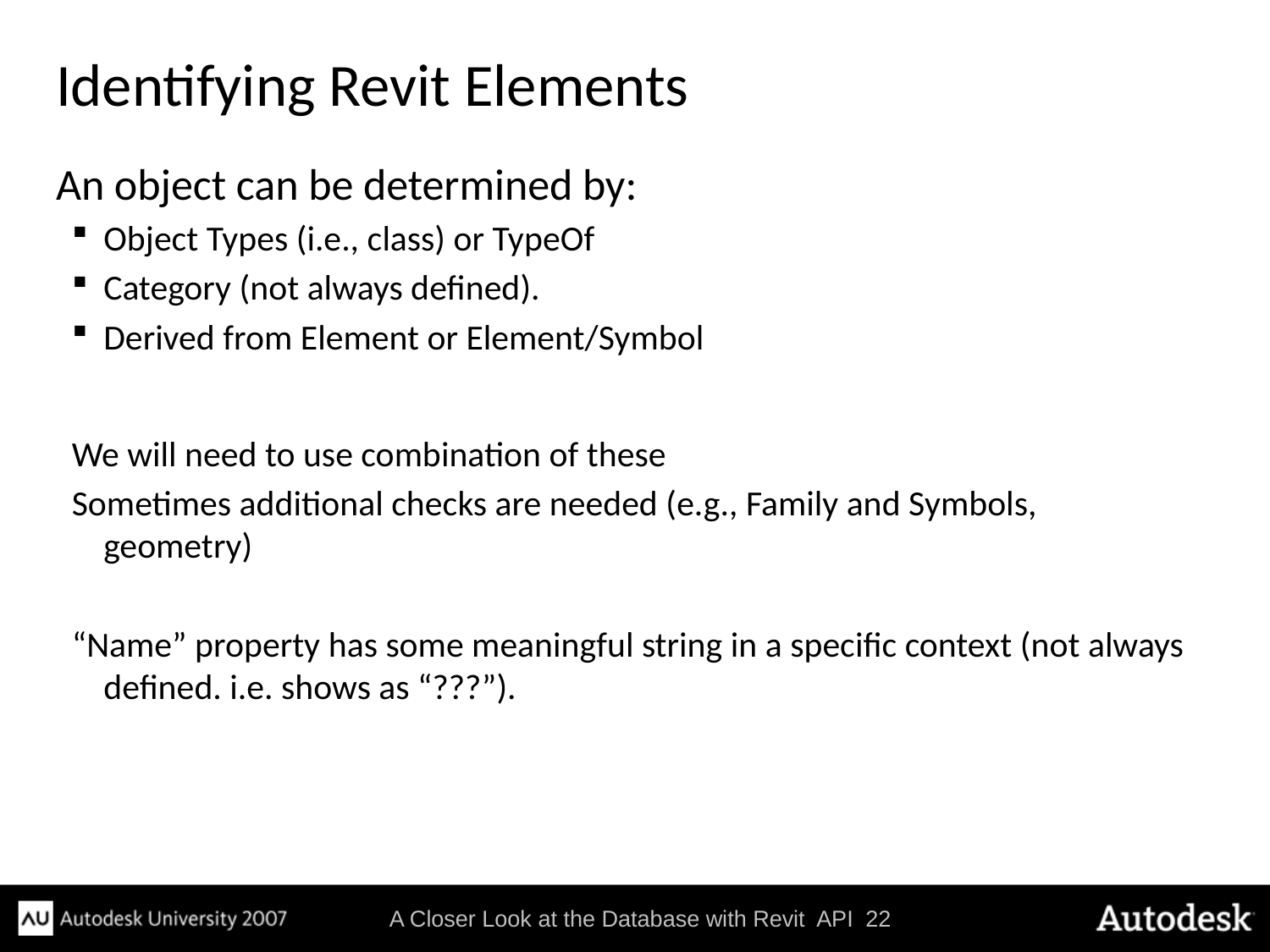

# Identifying Revit Elements
An object can be determined by:
Object Types (i.e., class) or TypeOf
Category (not always defined).
Derived from Element or Element/Symbol

We will need to use combination of these
Sometimes additional checks are needed (e.g., Family and Symbols, geometry)

“Name” property has some meaningful string in a specific context (not always defined. i.e. shows as “???”).